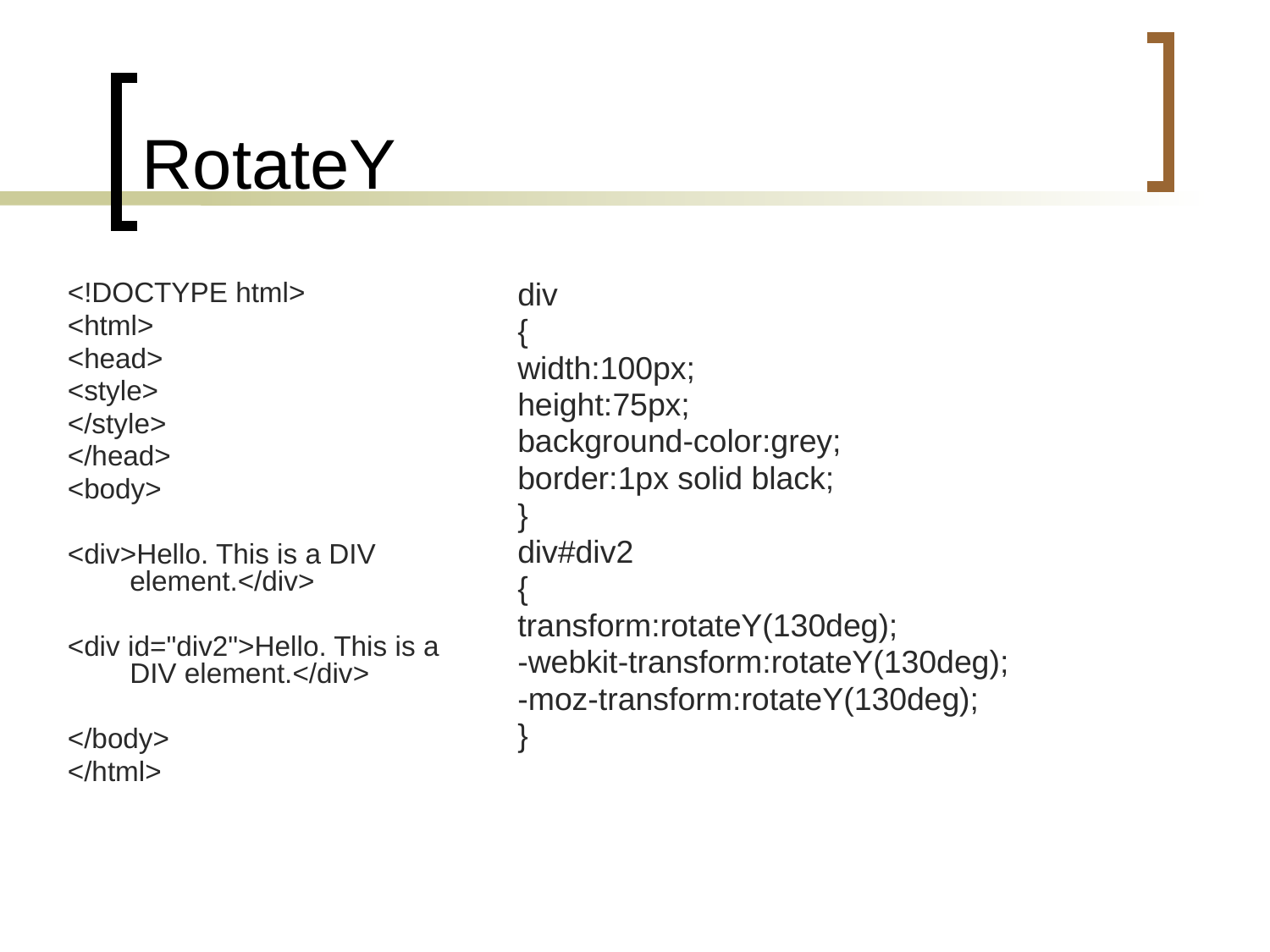

RotateY
<!DOCTYPE html>
<html>
<head>
<style>
</style>
</head>
<body>

<div>Hello. This is a DIV element.</div>

<div id="div2">Hello. This is a DIV element.</div>

</body>
</html>

div
{
width:100px;
height:75px;
background-color:grey;
border:1px solid black;
}
div#div2
{
transform:rotateY(130deg);
-webkit-transform:rotateY(130deg);
-moz-transform:rotateY(130deg);
}